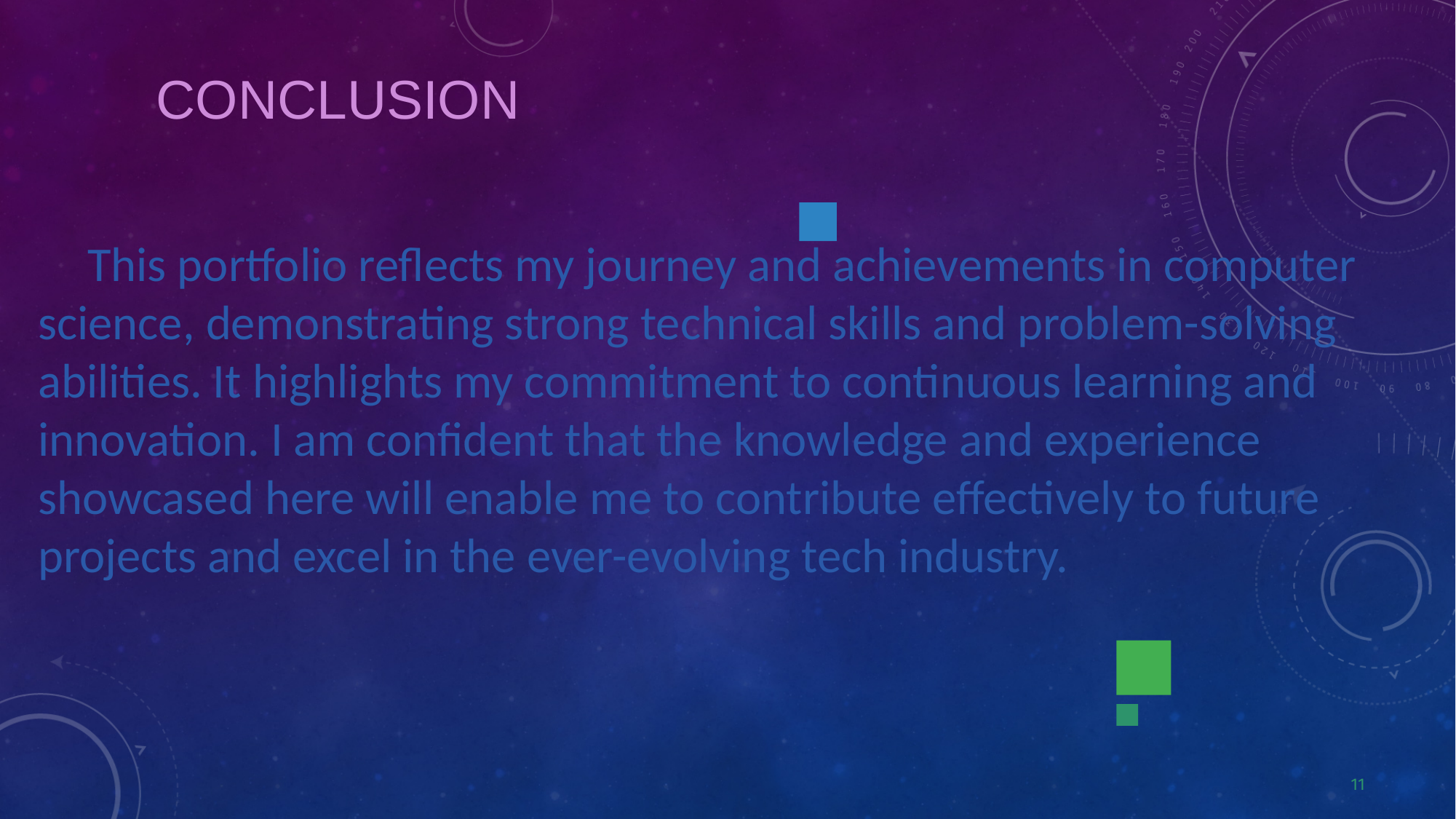

# CONCLUSION

        This portfolio reflects my journey and achievements in computer science, demonstrating strong technical skills and problem-solving abilities. It highlights my commitment to continuous learning and innovation. I am confident that the knowledge and experience showcased here will enable me to contribute effectively to future projects and excel in the ever-evolving tech industry.

11